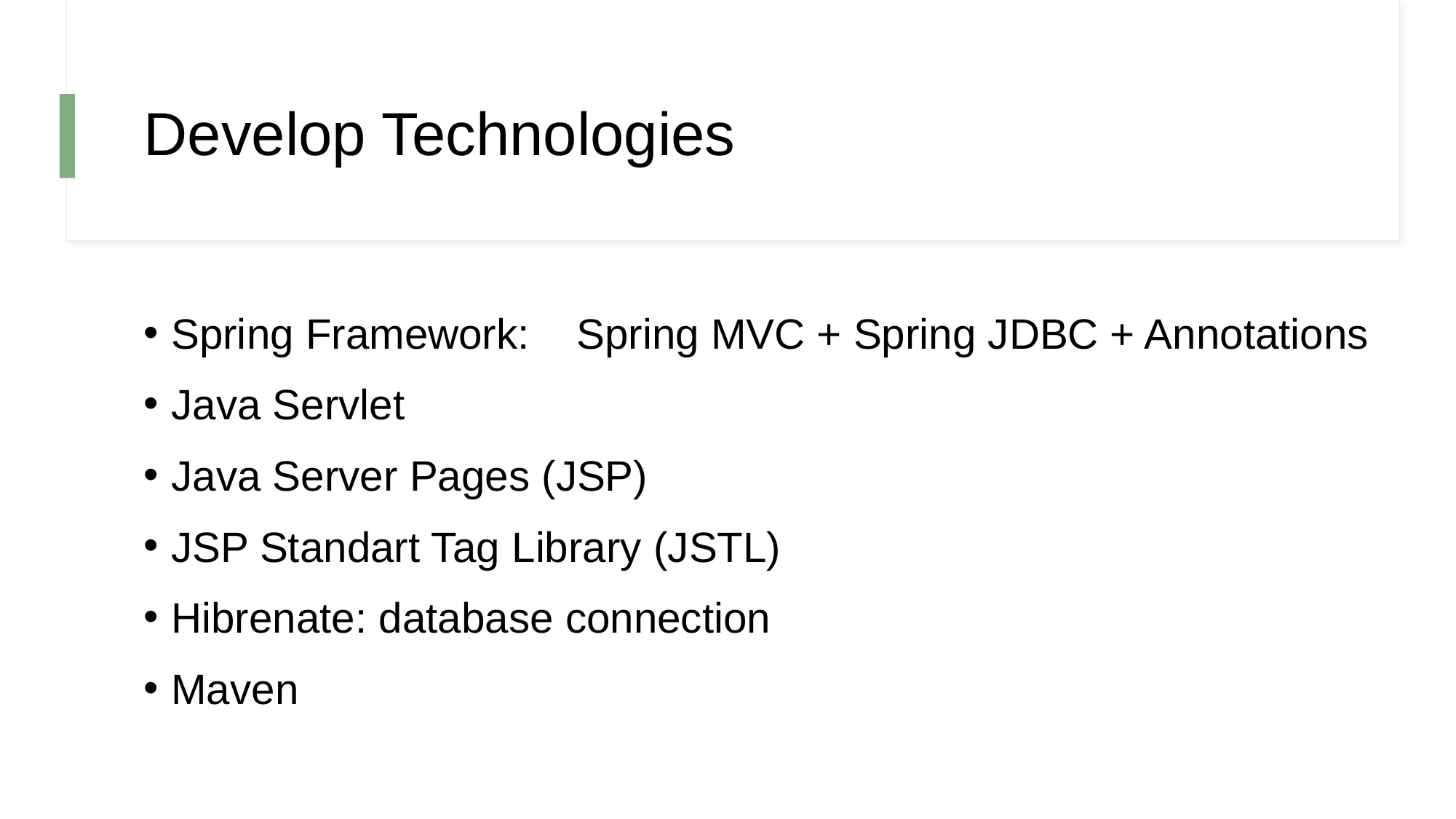

# Develop Technologies
Spring Framework:    Spring MVC + Spring JDBC + Annotations
Java Servlet
Java Server Pages (JSP)
JSP Standart Tag Library (JSTL)
Hibrenate: database connection
Maven